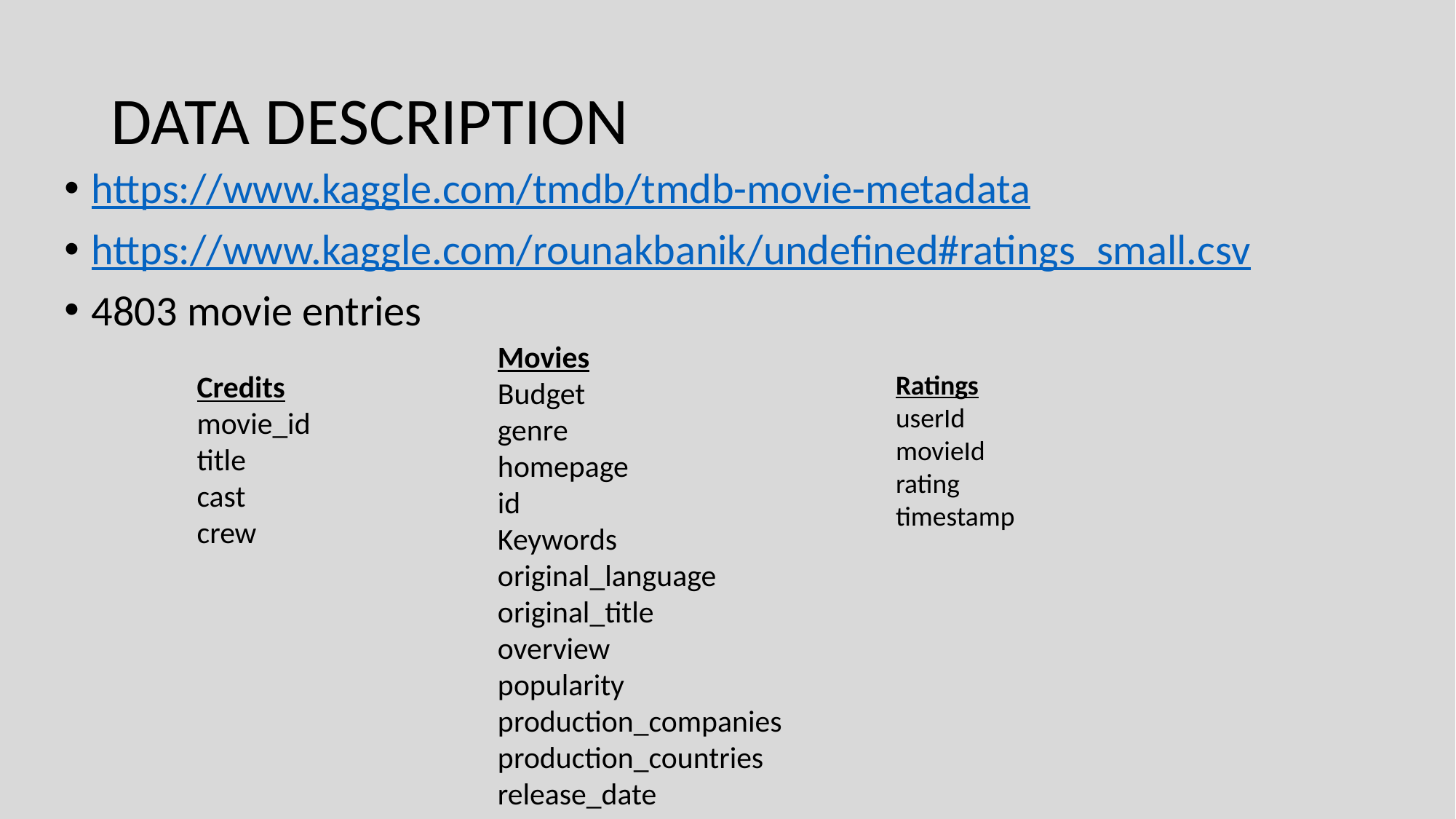

# DATA DESCRIPTION
https://www.kaggle.com/tmdb/tmdb-movie-metadata
https://www.kaggle.com/rounakbanik/undefined#ratings_small.csv
4803 movie entries

Movies
Budget
genre
homepage
id
Keywords
original_language
original_title
overview
popularity
production_companies
production_countries
release_date
Credits
movie_id
title
cast
crew
Ratings
userId
movieId
rating
timestamp